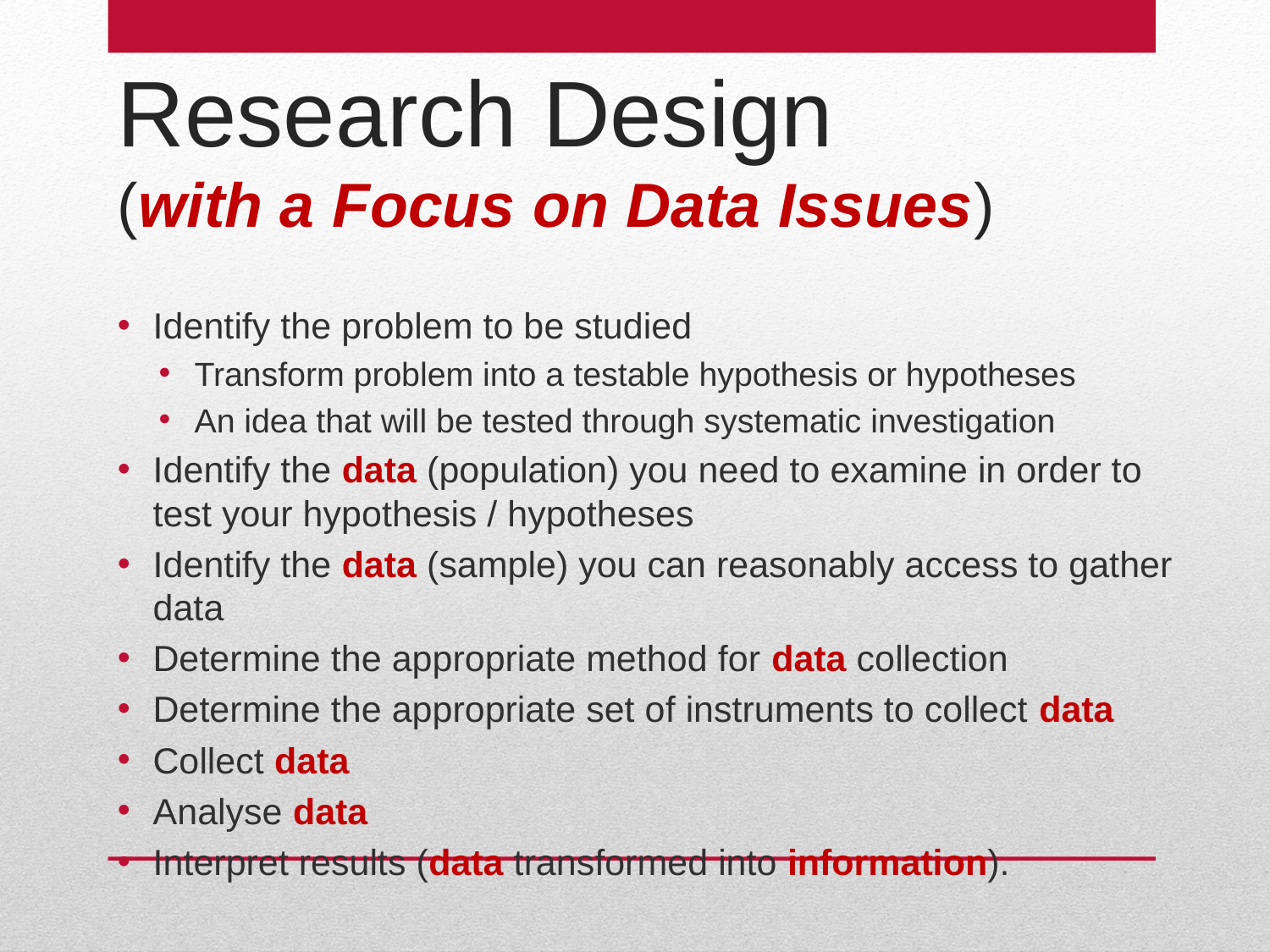

# Research Design (with a Focus on Data Issues)
Identify the problem to be studied
Transform problem into a testable hypothesis or hypotheses
An idea that will be tested through systematic investigation
Identify the data (population) you need to examine in order to test your hypothesis / hypotheses
Identify the data (sample) you can reasonably access to gather data
Determine the appropriate method for data collection
Determine the appropriate set of instruments to collect data
Collect data
Analyse data
Interpret results (data transformed into information).